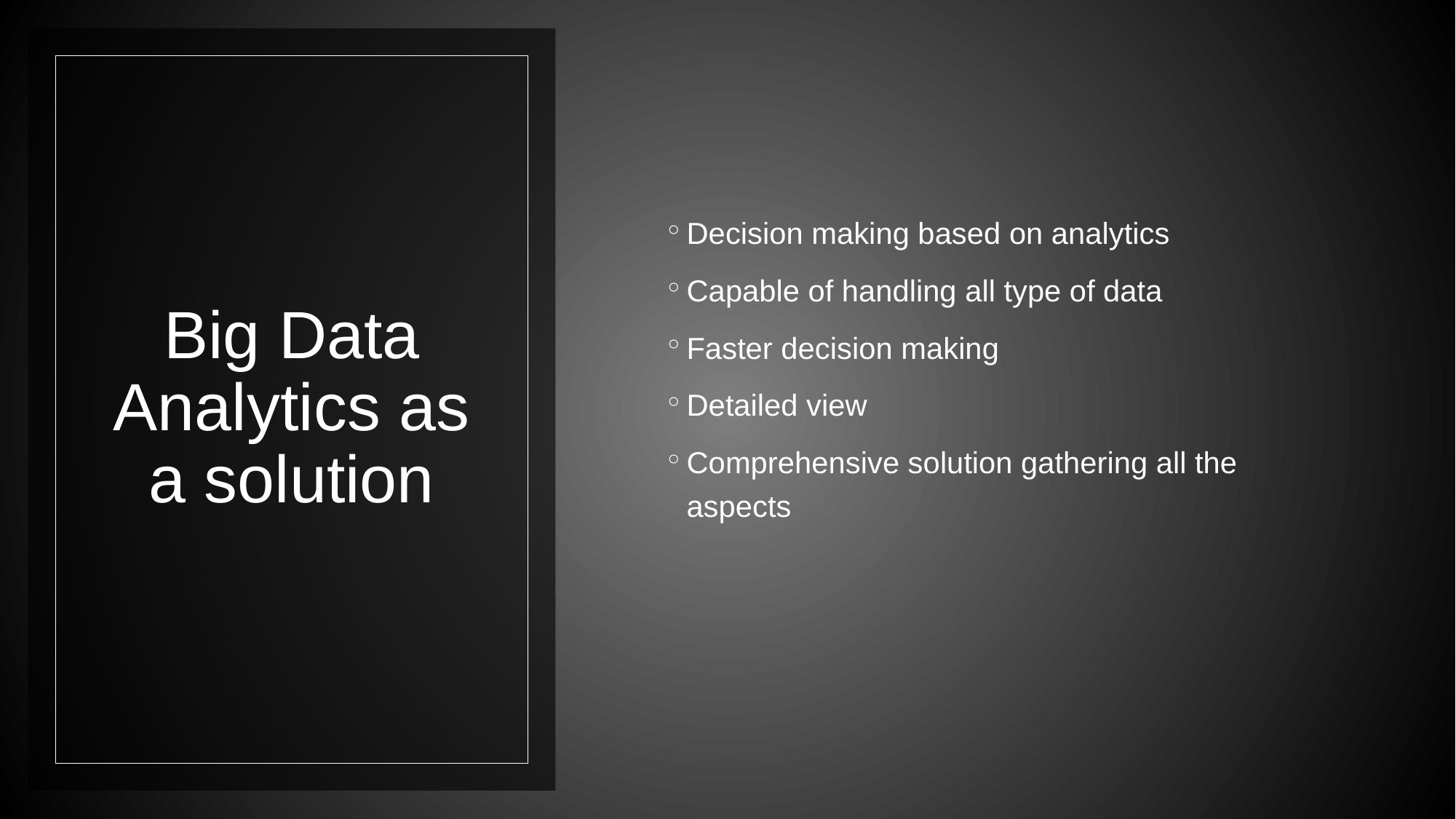

Decision making based on analytics
Capable of handling all type of data
Faster decision making
Detailed view
Comprehensive solution gathering all the aspects

# Big Data Analytics as a solution